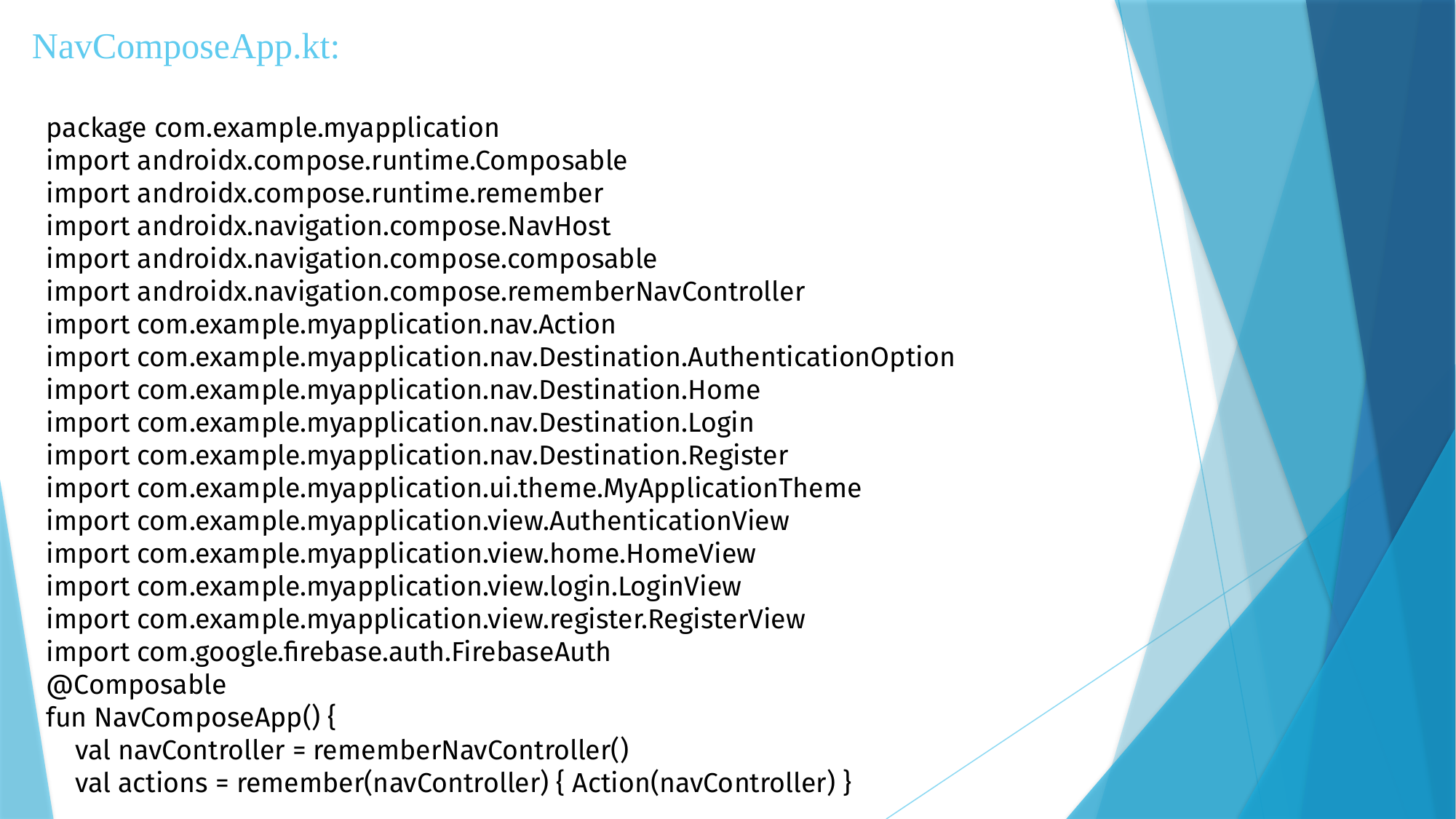

NavComposeApp.kt:

package com.example.myapplication
import androidx.compose.runtime.Composable
import androidx.compose.runtime.remember
import androidx.navigation.compose.NavHost
import androidx.navigation.compose.composable
import androidx.navigation.compose.rememberNavController
import com.example.myapplication.nav.Action
import com.example.myapplication.nav.Destination.AuthenticationOption
import com.example.myapplication.nav.Destination.Home
import com.example.myapplication.nav.Destination.Login
import com.example.myapplication.nav.Destination.Register
import com.example.myapplication.ui.theme.MyApplicationTheme
import com.example.myapplication.view.AuthenticationView
import com.example.myapplication.view.home.HomeView
import com.example.myapplication.view.login.LoginView
import com.example.myapplication.view.register.RegisterView
import com.google.firebase.auth.FirebaseAuth
@Composable
fun NavComposeApp() {
    val navController = rememberNavController()
    val actions = remember(navController) { Action(navController) }